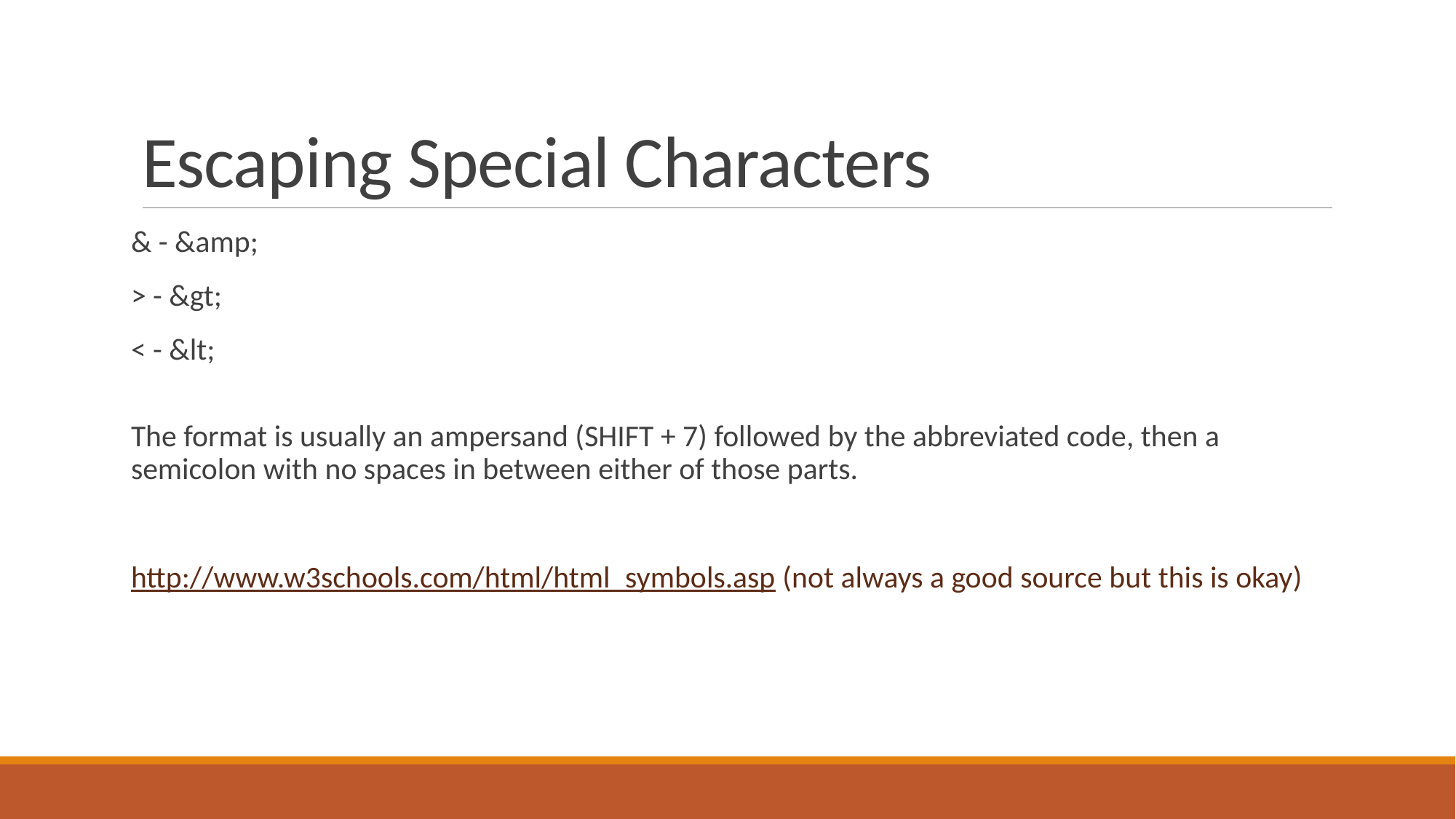

# Escaping Special Characters
& - &amp;
> - &gt;
< - &lt;
The format is usually an ampersand (SHIFT + 7) followed by the abbreviated code, then a semicolon with no spaces in between either of those parts.

http://www.w3schools.com/html/html_symbols.asp (not always a good source but this is okay)